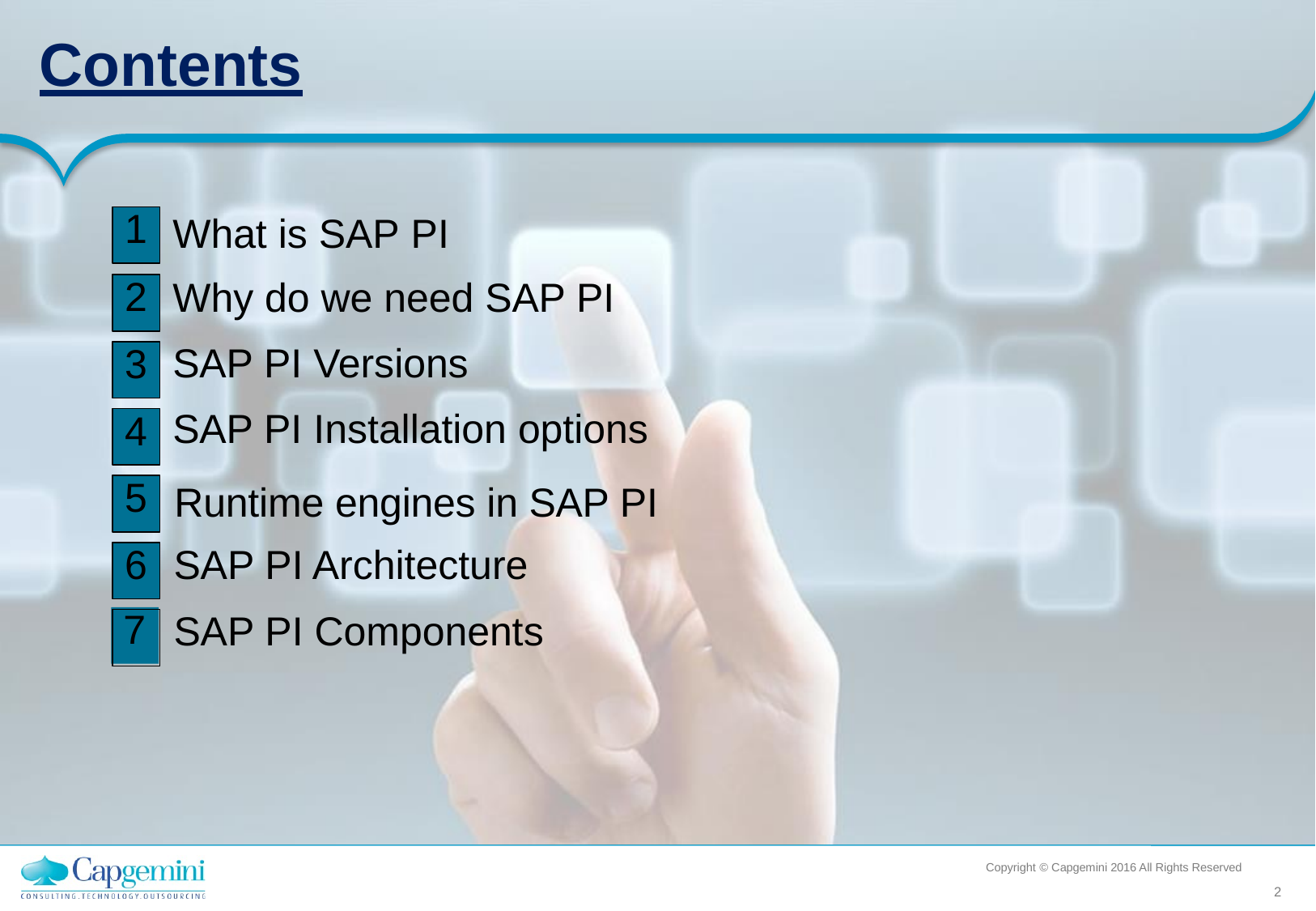

Contents

1
What is SAP PI
Why do we need SAP PI
SAP PI Versions
SAP PI Installation options

2

3

4

5
Runtime engines in SAP PI
SAP PI Architecture
SAP PI Components

6

7

Copyright © Capgemini 2016 All Rights Reserved
2